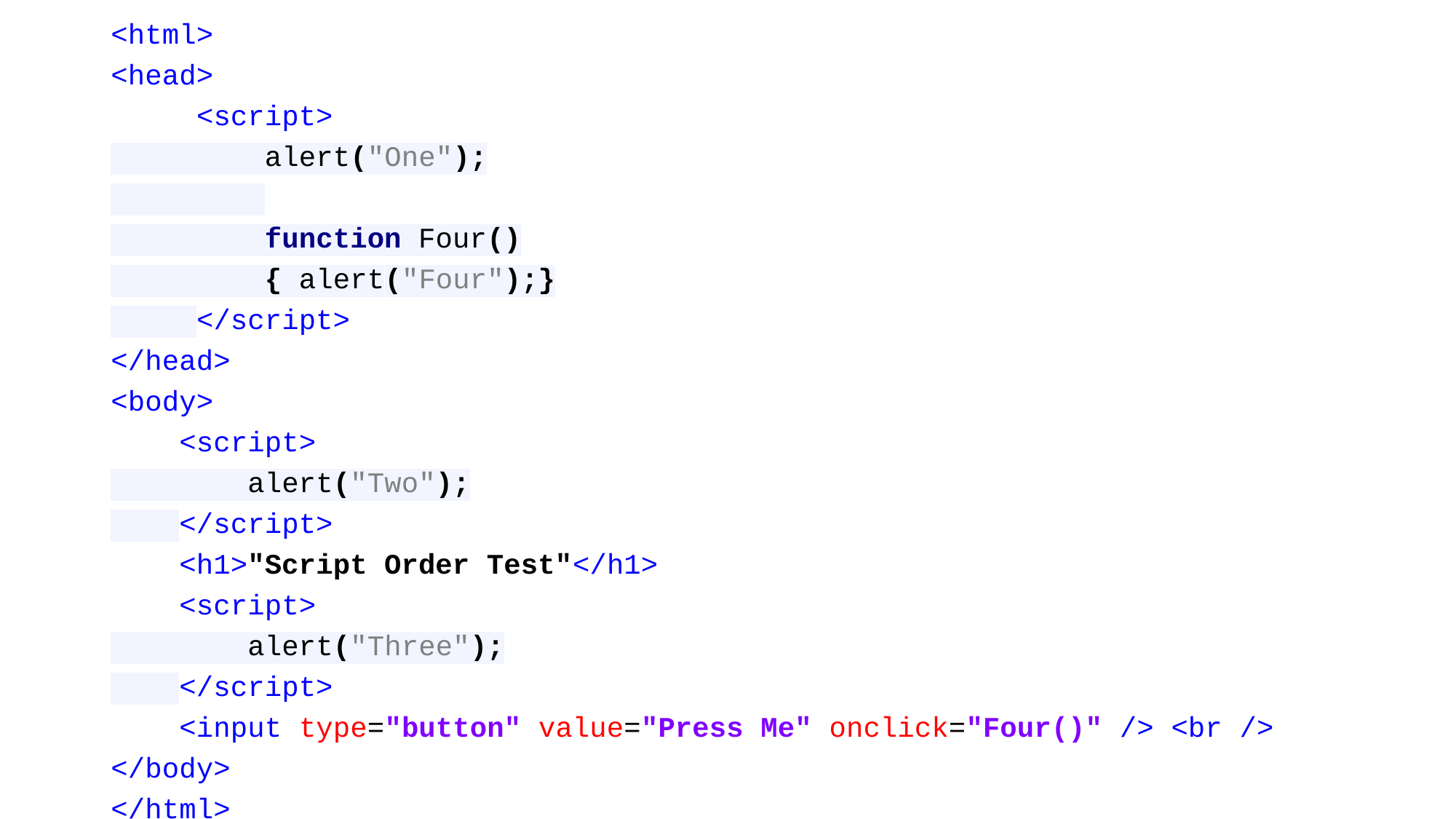

<html>
<head>
     <script>
         alert("One");

         function Four()
         { alert("Four");}
     </script>
</head>
<body>
    <script>
        alert("Two");
    </script>
    <h1>"Script Order Test"</h1>
    <script>
        alert("Three");
    </script>
    <input type="button" value="Press Me" onclick="Four()" /> <br />
</body>
</html>